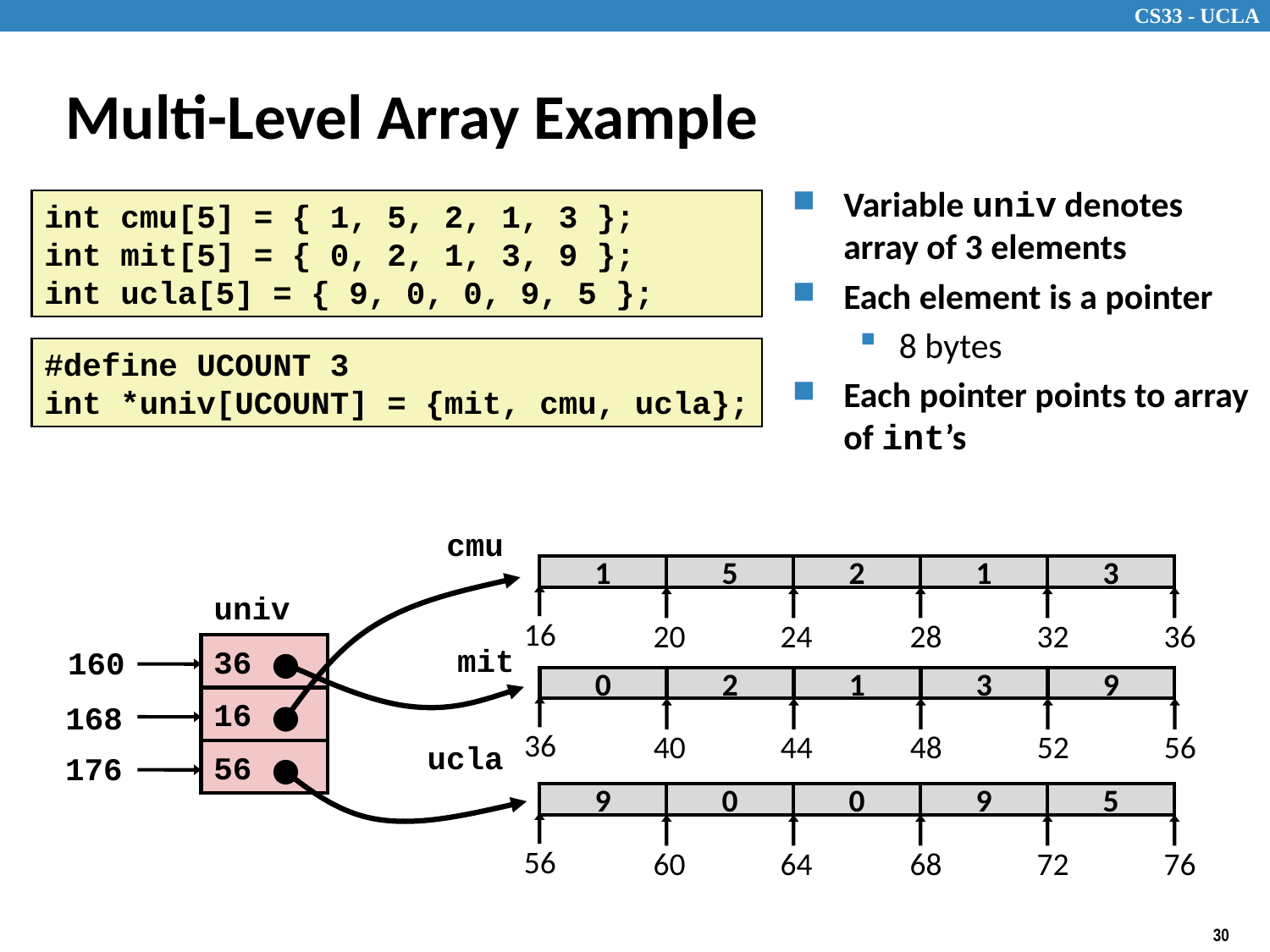

# Multi-Level Array Example
Variable univ denotes array of 3 elements
Each element is a pointer
8 bytes
Each pointer points to array of int’s
int cmu[5] = { 1, 5, 2, 1, 3 };
int mit[5] = { 0, 2, 1, 3, 9 };
int ucla[5] = { 9, 0, 0, 9, 5 };
#define UCOUNT 3
int *univ[UCOUNT] = {mit, cmu, ucla};
cmu
1
5
2
1
3

16
20
24
28
32
36

univ
36
160

16
168

56
176

mit

0
2
1
3
9

36
40
44
48
52
56
ucla

9
0
0
9
5

56
60
64
68
72
76